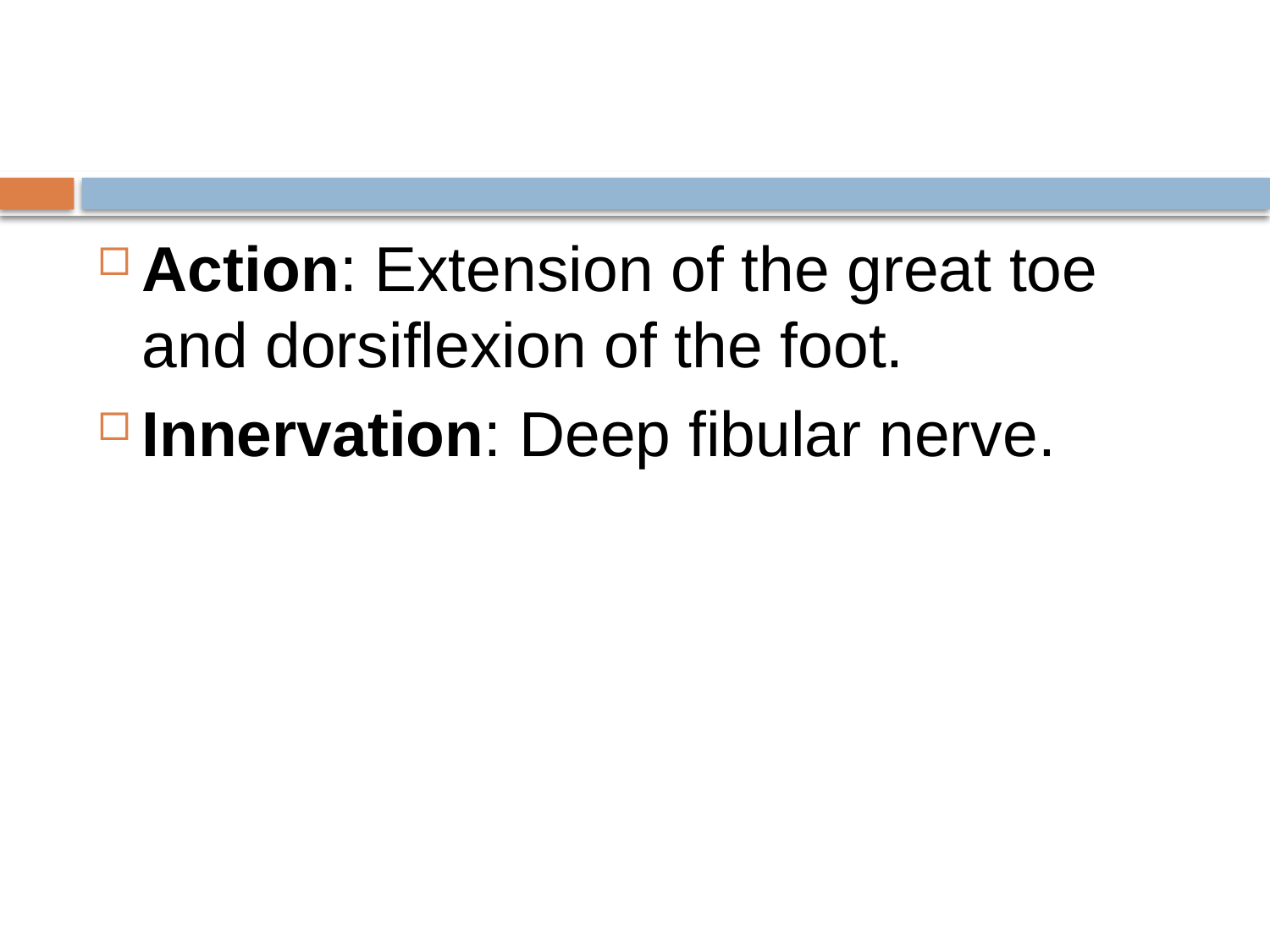

#
Action: Extension of the great toe and dorsiflexion of the foot.
Innervation: Deep fibular nerve.